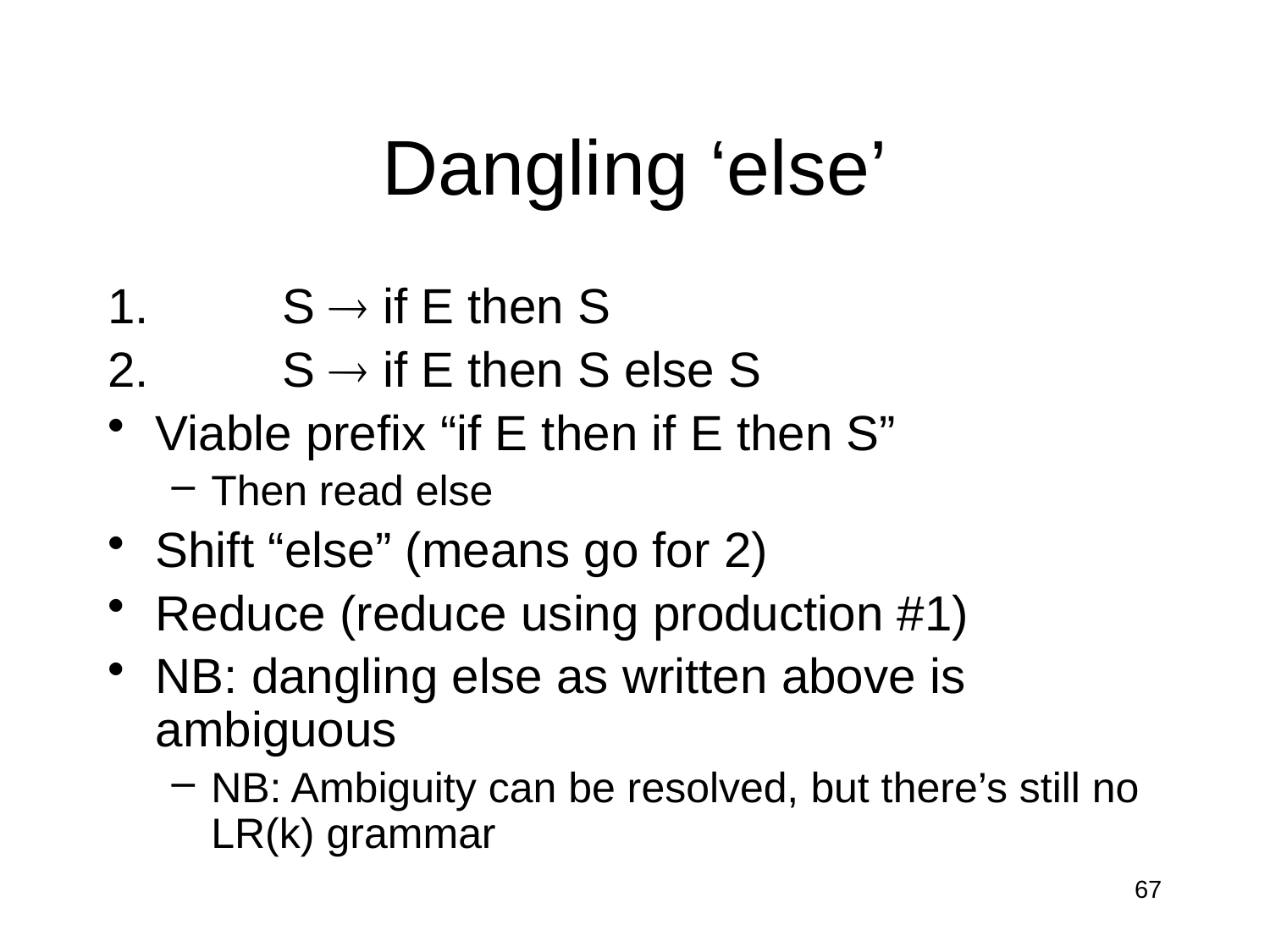

# Dangling ‘else’
1. 	S → if E then S
2. 	S → if E then S else S
Viable prefix “if E then if E then S”
Then read else
Shift “else” (means go for 2)
Reduce (reduce using production #1)
NB: dangling else as written above is ambiguous
NB: Ambiguity can be resolved, but there’s still no LR(k) grammar
67